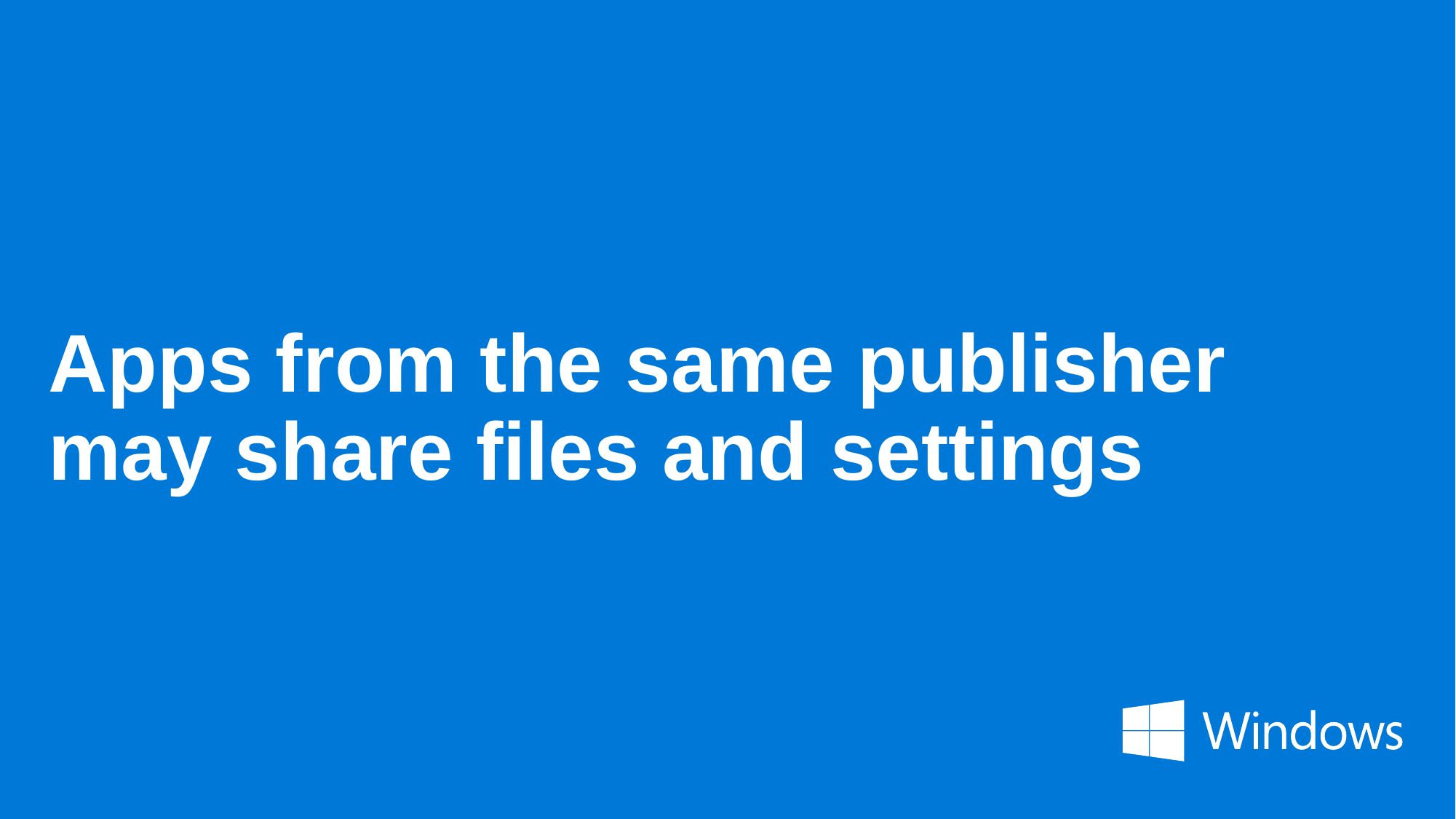

# Apps from the same publisher may share files and settings